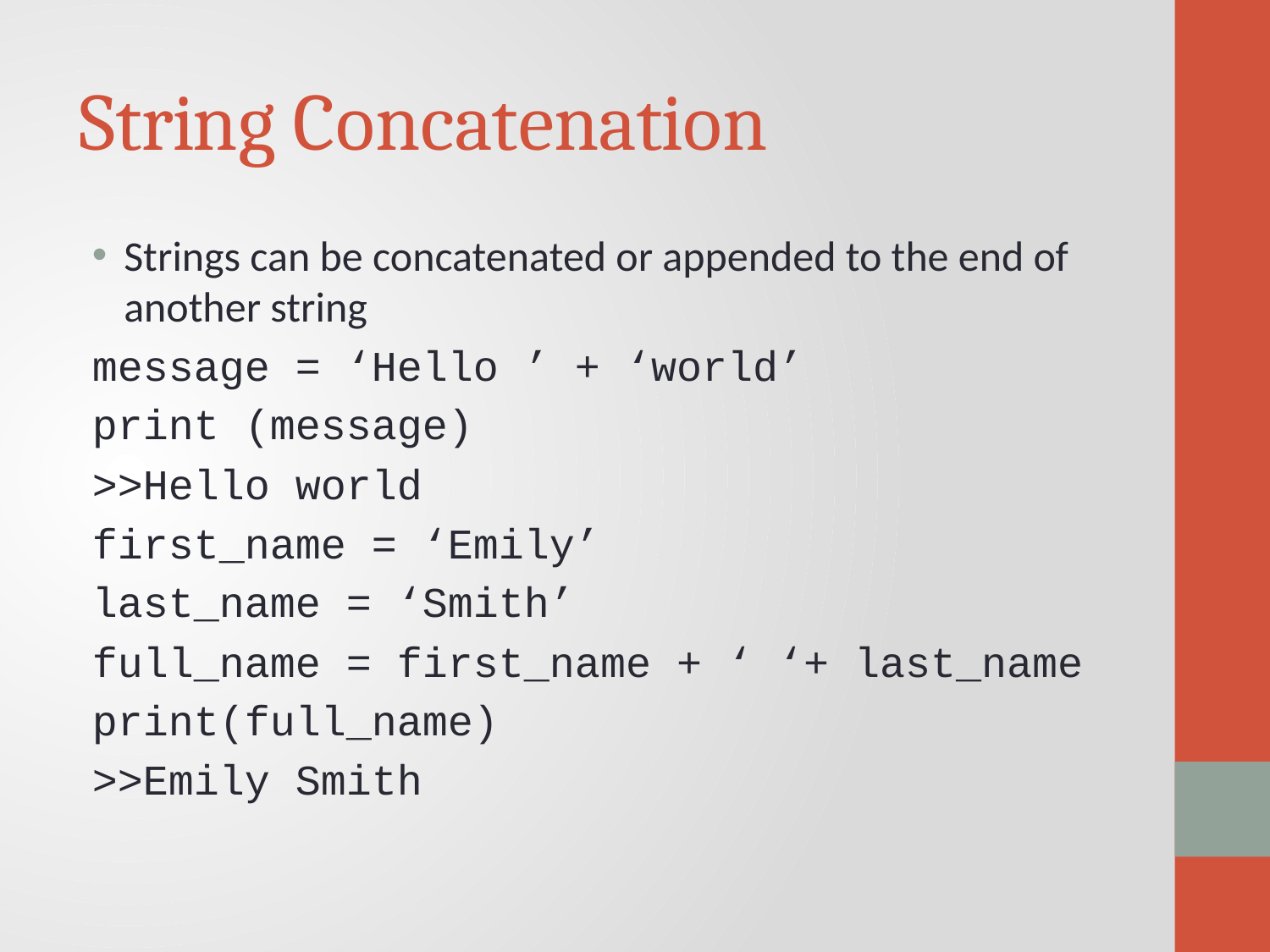

# String Concatenation
Strings can be concatenated or appended to the end of another string
message = ‘Hello ’ + ‘world’
print (message)
>>Hello world
first_name = ‘Emily’
last_name = ‘Smith’
full_name = first_name + ‘ ‘+ last_name
print(full_name)
>>Emily Smith